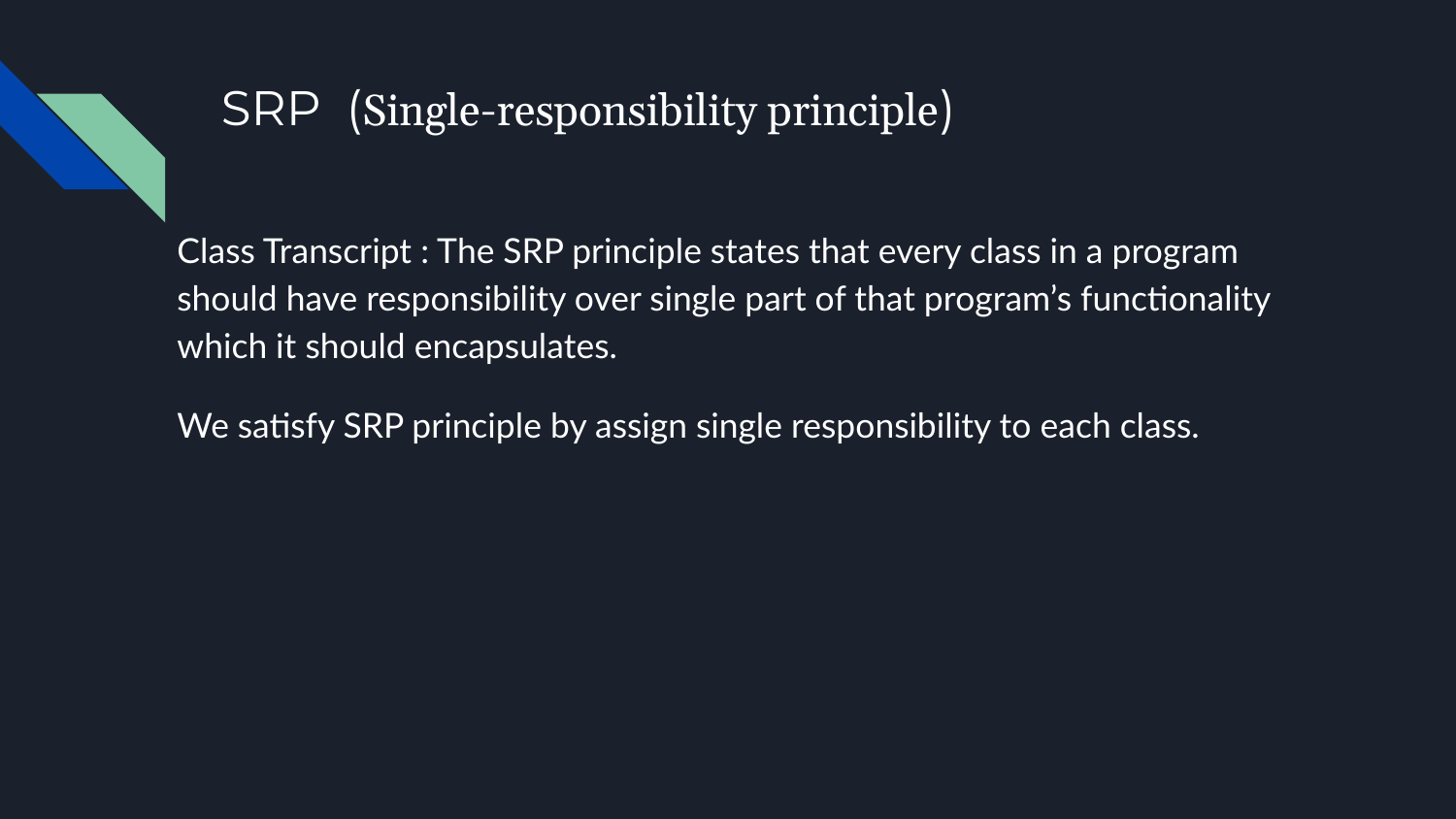

# SRP  (Single-responsibility principle)
Class Transcript : The SRP principle states that every class in a program should have responsibility over single part of that program’s functionality which it should encapsulates.
We satisfy SRP principle by assign single responsibility to each class.